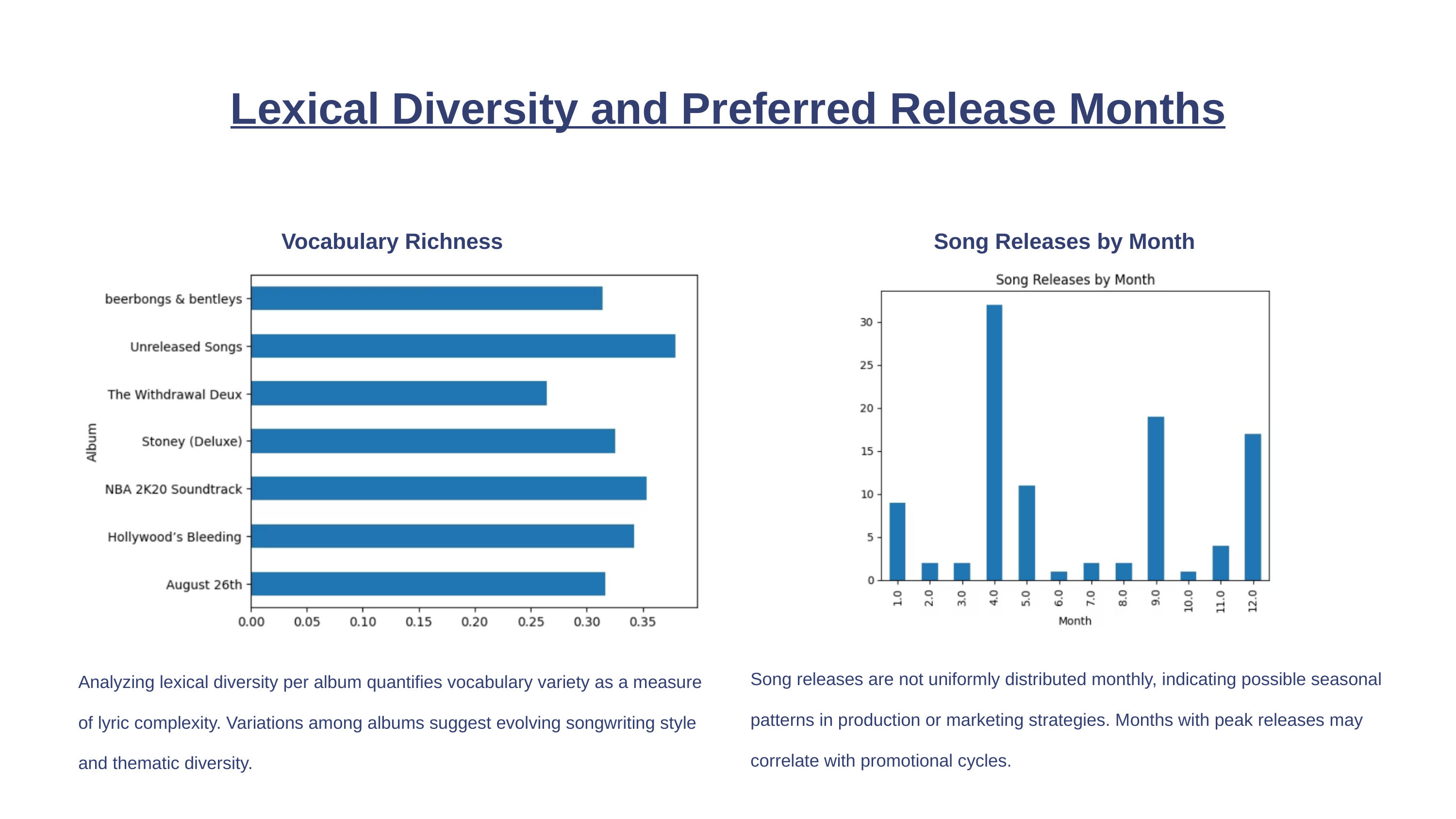

Lexical Diversity and Preferred Release Months

Vocabulary Richness

Song Releases by Month

Song releases are not uniformly distributed monthly, indicating possible seasonal patterns in production or marketing strategies. Months with peak releases may correlate with promotional cycles.

Analyzing lexical diversity per album quantifies vocabulary variety as a measure of lyric complexity. Variations among albums suggest evolving songwriting style and thematic diversity.